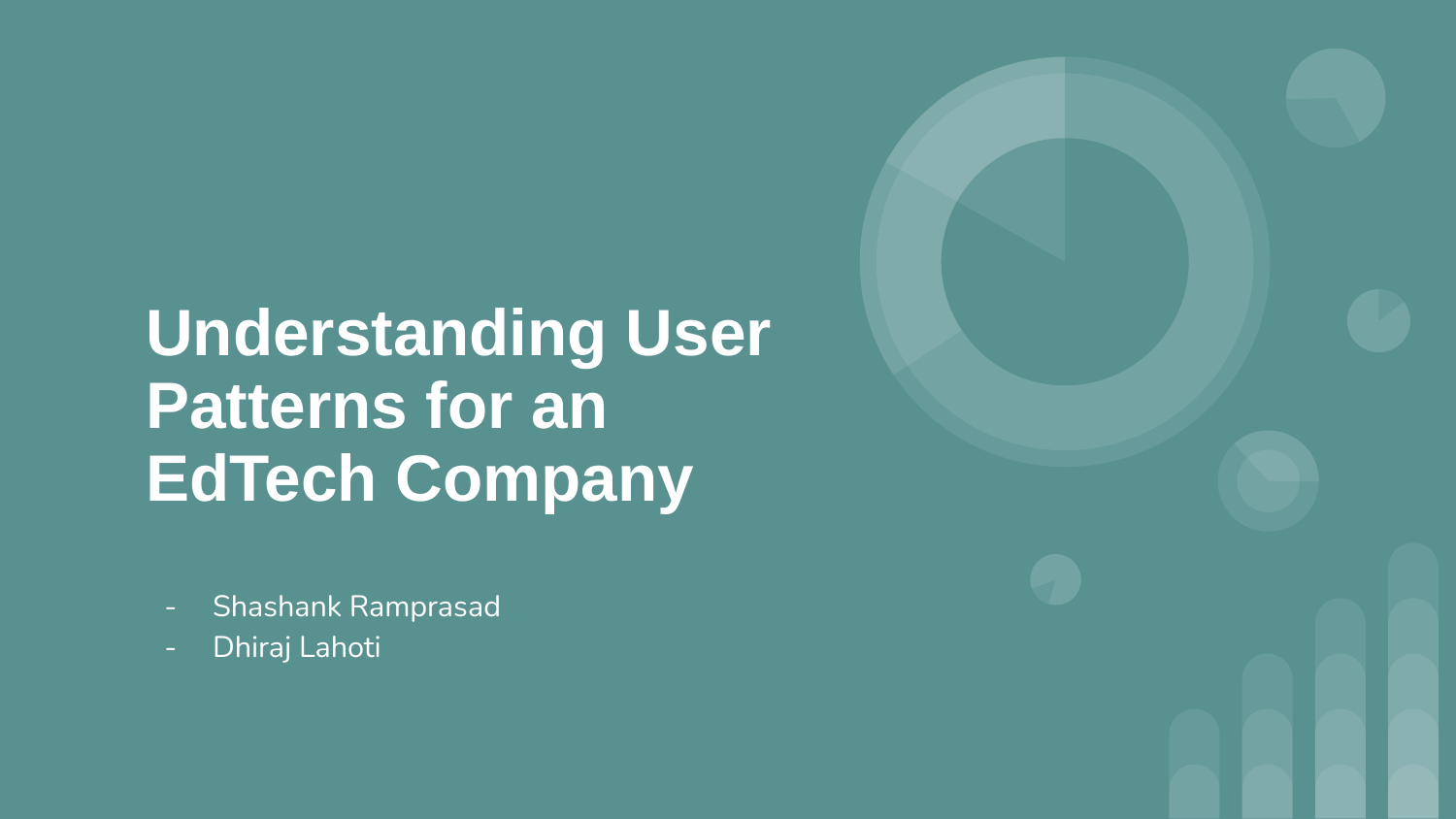

# Understanding User Patterns for an EdTech Company
Shashank Ramprasad
Dhiraj Lahoti